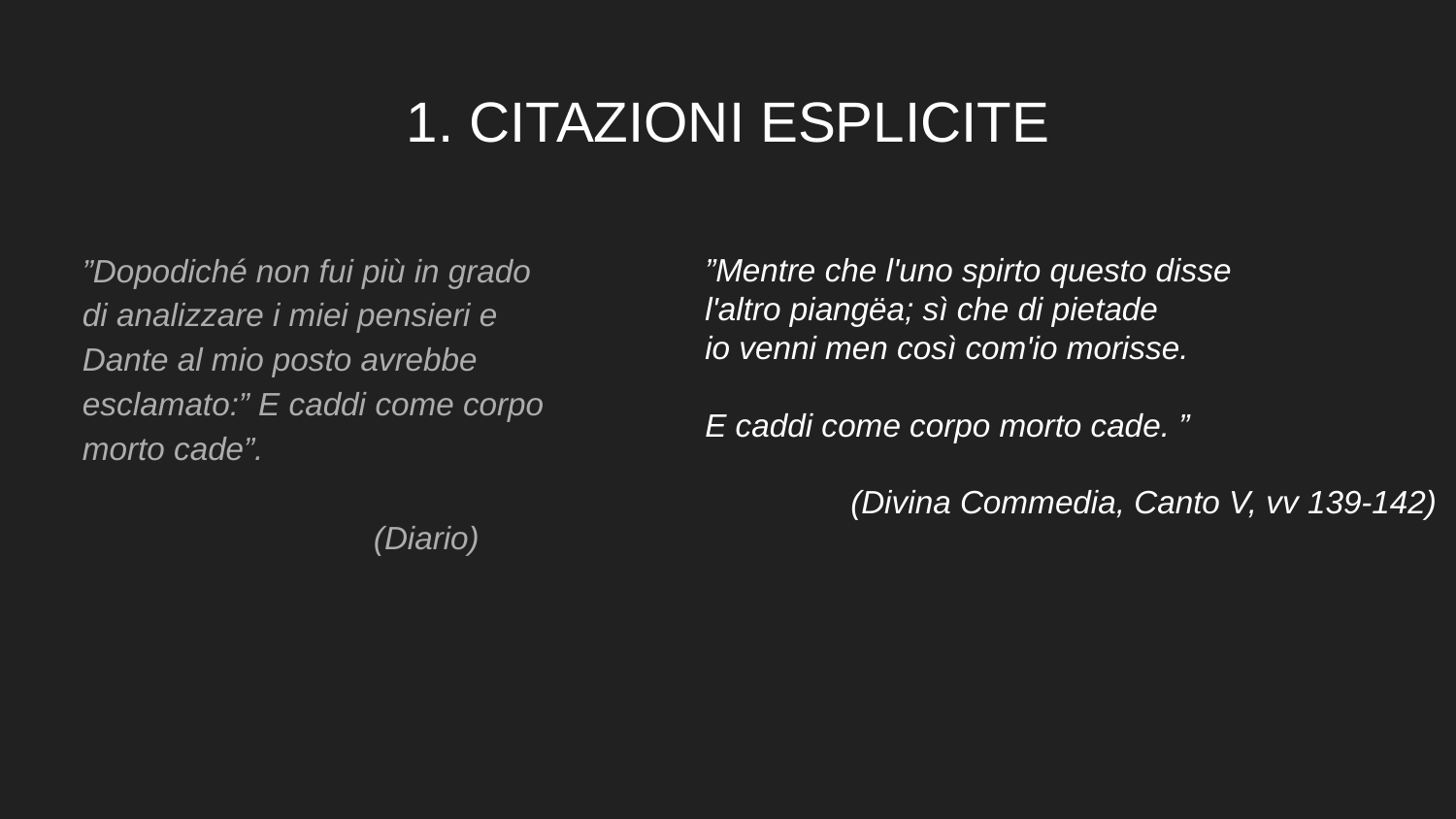

# 1. CITAZIONI ESPLICITE
”Dopodiché non fui più in grado di analizzare i miei pensieri e Dante al mio posto avrebbe esclamato:” E caddi come corpo morto cade”.

		(Diario)

”Mentre che l'uno spirto questo disse
l'altro piangëa; sì che di pietade
io venni men così com'io morisse.

E caddi come corpo morto cade. ”

	(Divina Commedia, Canto V, vv 139-142)